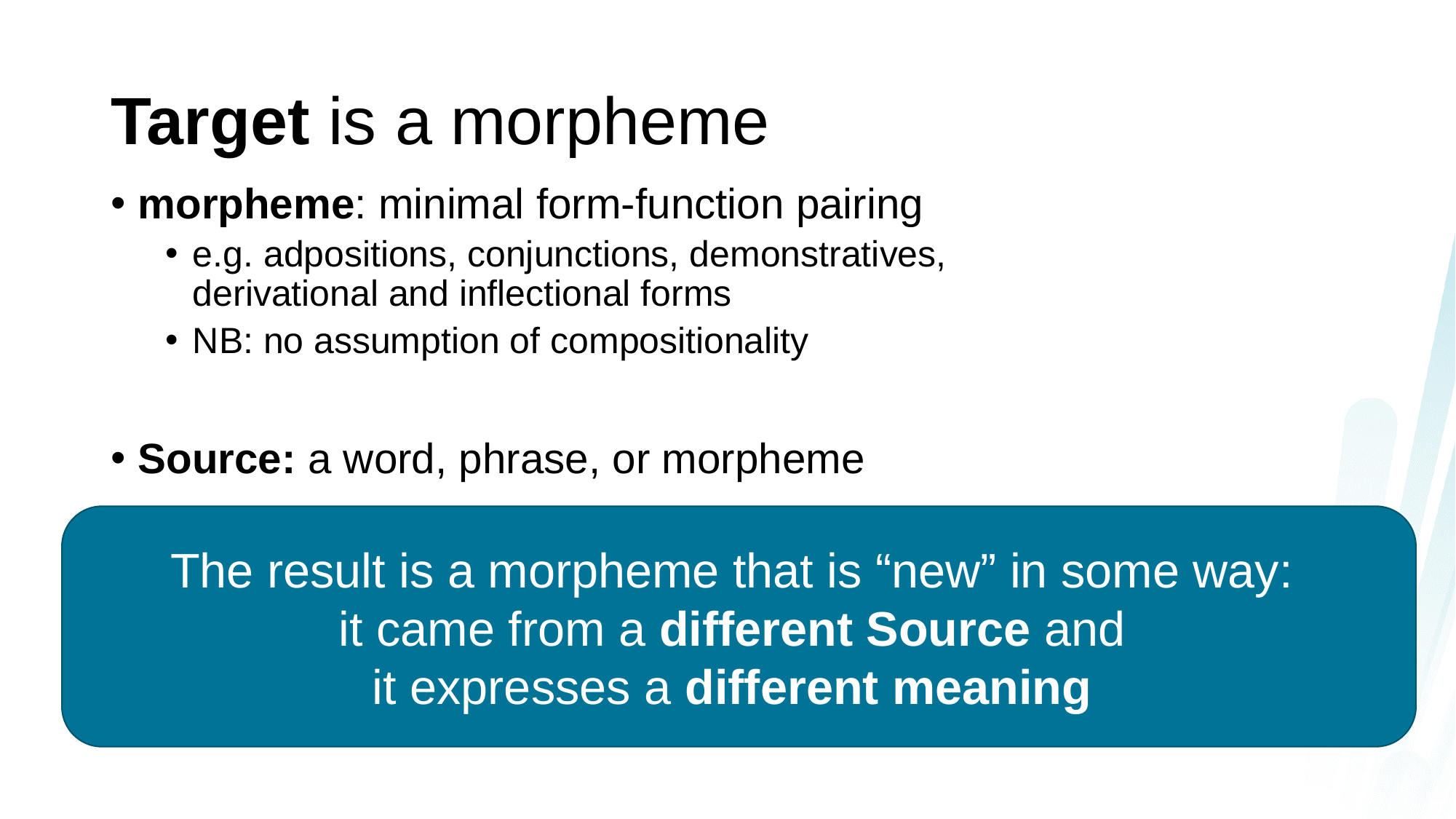

# Target is a morpheme
morpheme: minimal form-function pairing
e.g. adpositions, conjunctions, demonstratives, derivational and inflectional forms
NB: no assumption of compositionality

Source: a word, phrase, or morpheme

The result is a morpheme that is “new” in some way:
it came from a different Source and
it expresses a different meaning